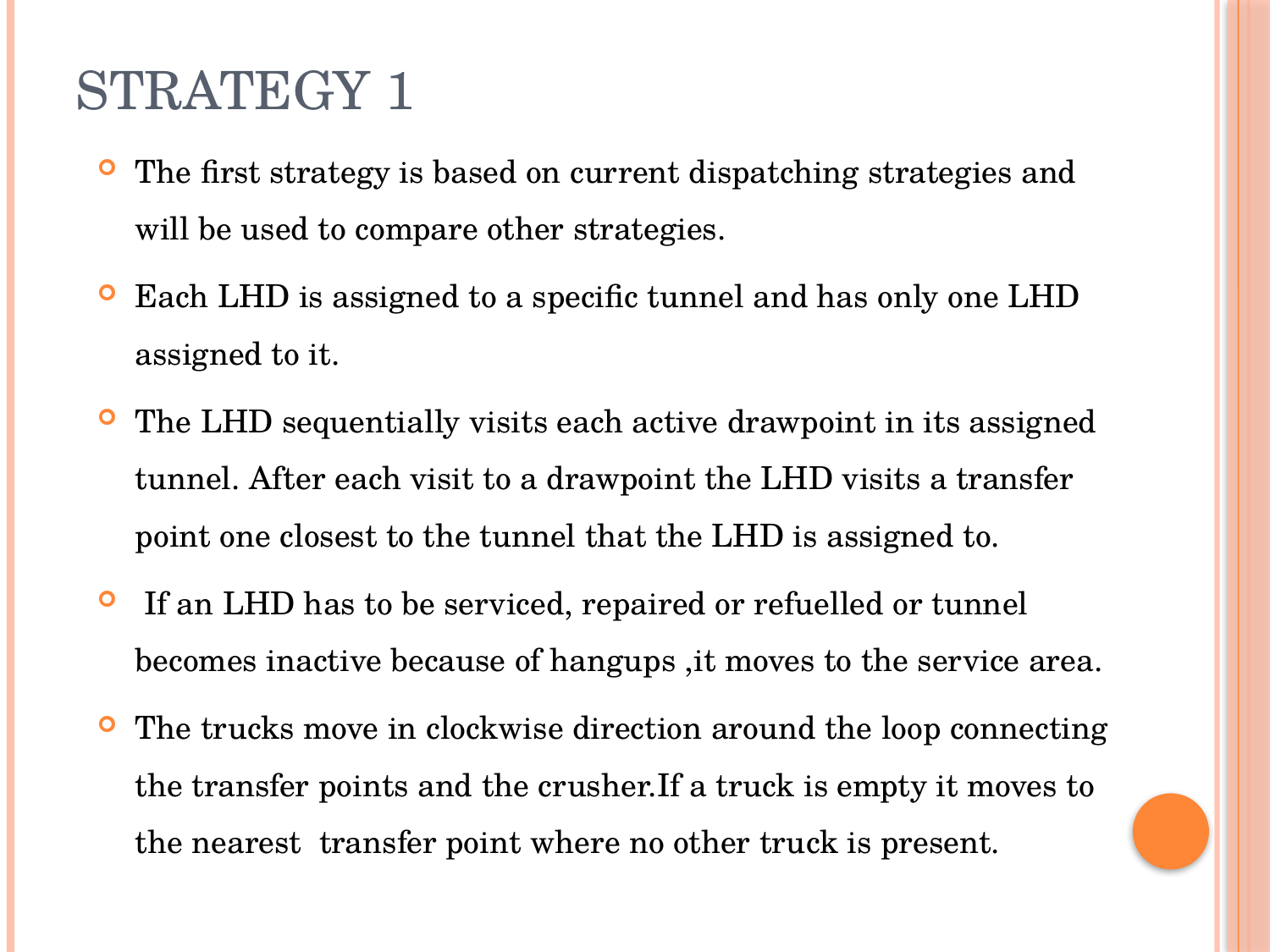

# Strategy 1
The first strategy is based on current dispatching strategies and will be used to compare other strategies.
Each LHD is assigned to a specific tunnel and has only one LHD assigned to it.
The LHD sequentially visits each active drawpoint in its assigned tunnel. After each visit to a drawpoint the LHD visits a transfer point one closest to the tunnel that the LHD is assigned to.
 If an LHD has to be serviced, repaired or refuelled or tunnel becomes inactive because of hangups ,it moves to the service area.
The trucks move in clockwise direction around the loop connecting the transfer points and the crusher.If a truck is empty it moves to the nearest  transfer point where no other truck is present.